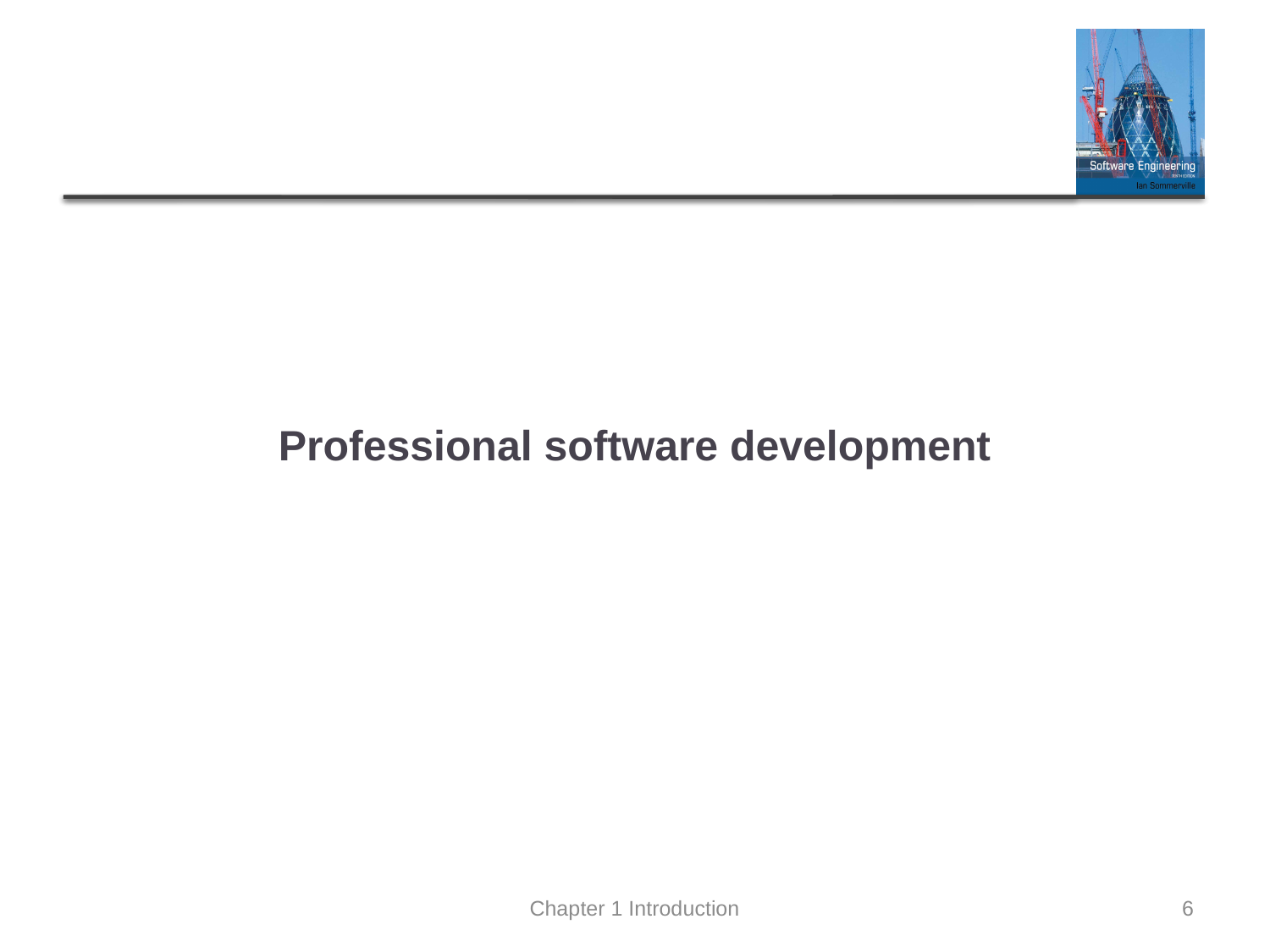

# Professional software development
Chapter 1 Introduction
6